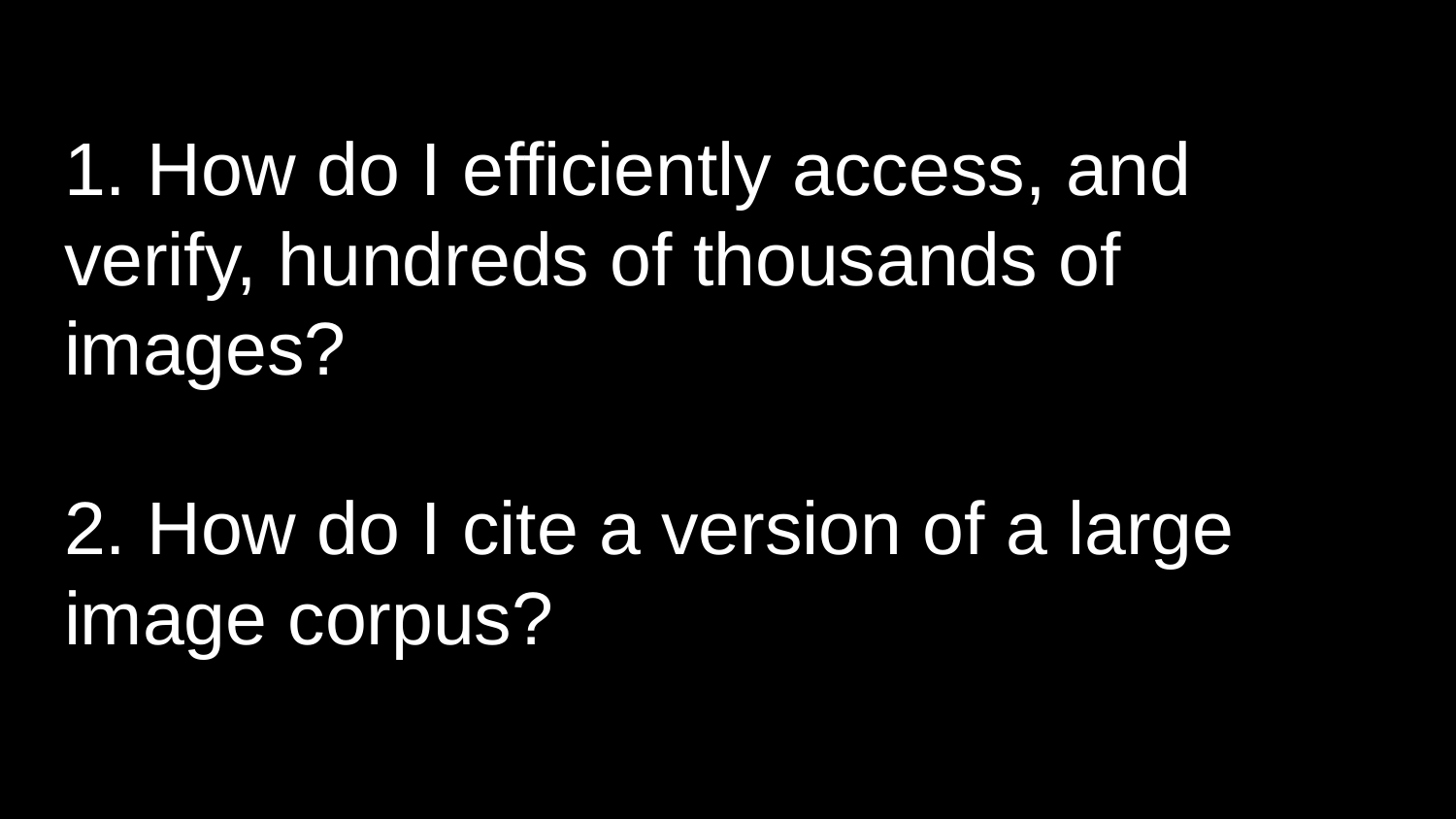

# 1. How do I efficiently access, and verify, hundreds of thousands of images?

2. How do I cite a version of a large image corpus?